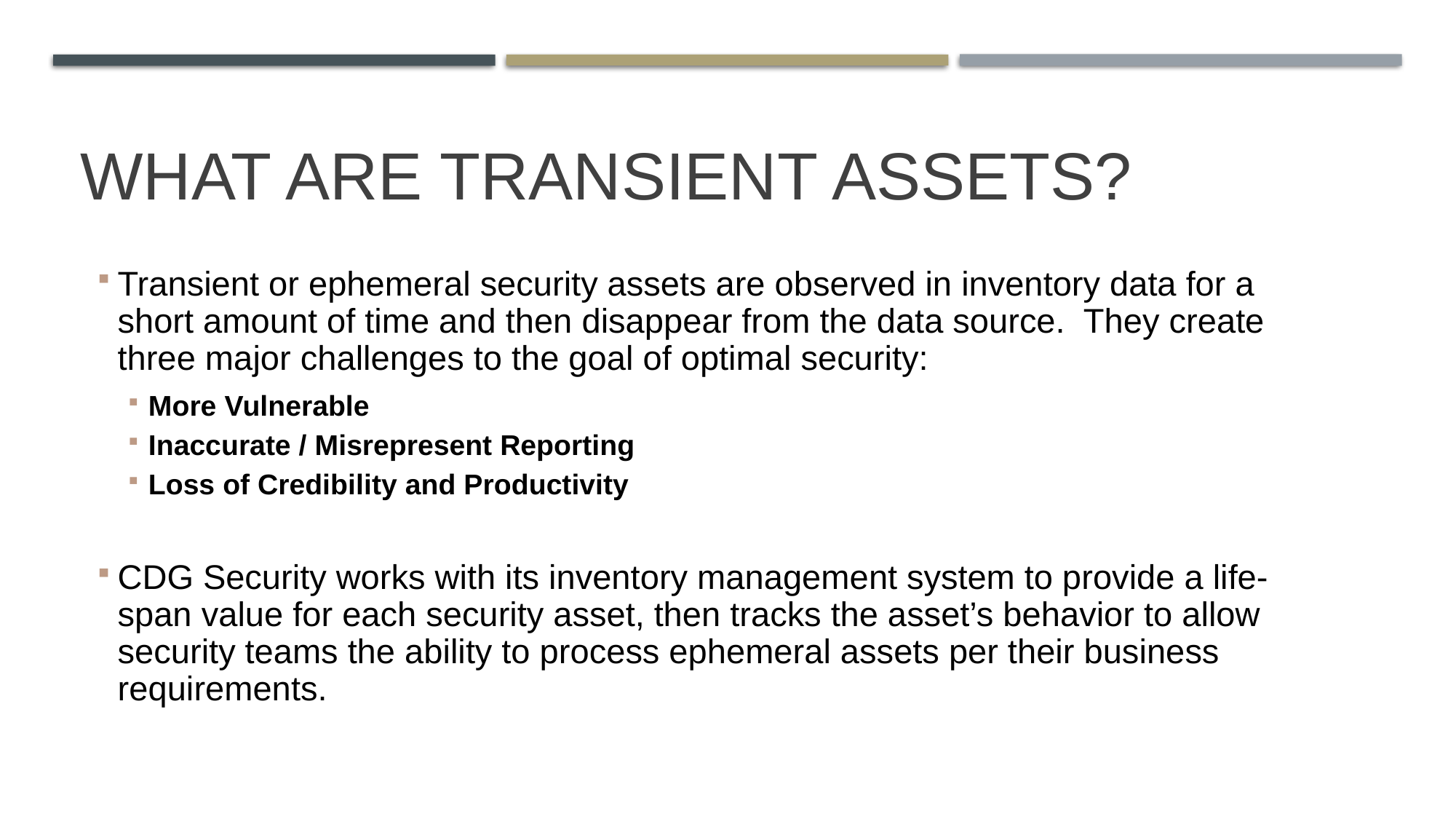

# What are Transient Assets?
Transient or ephemeral security assets are observed in inventory data for a short amount of time and then disappear from the data source.  They create three major challenges to the goal of optimal security:
More Vulnerable
Inaccurate / Misrepresent Reporting
Loss of Credibility and Productivity

CDG Security works with its inventory management system to provide a life-span value for each security asset, then tracks the asset’s behavior to allow security teams the ability to process ephemeral assets per their business requirements.